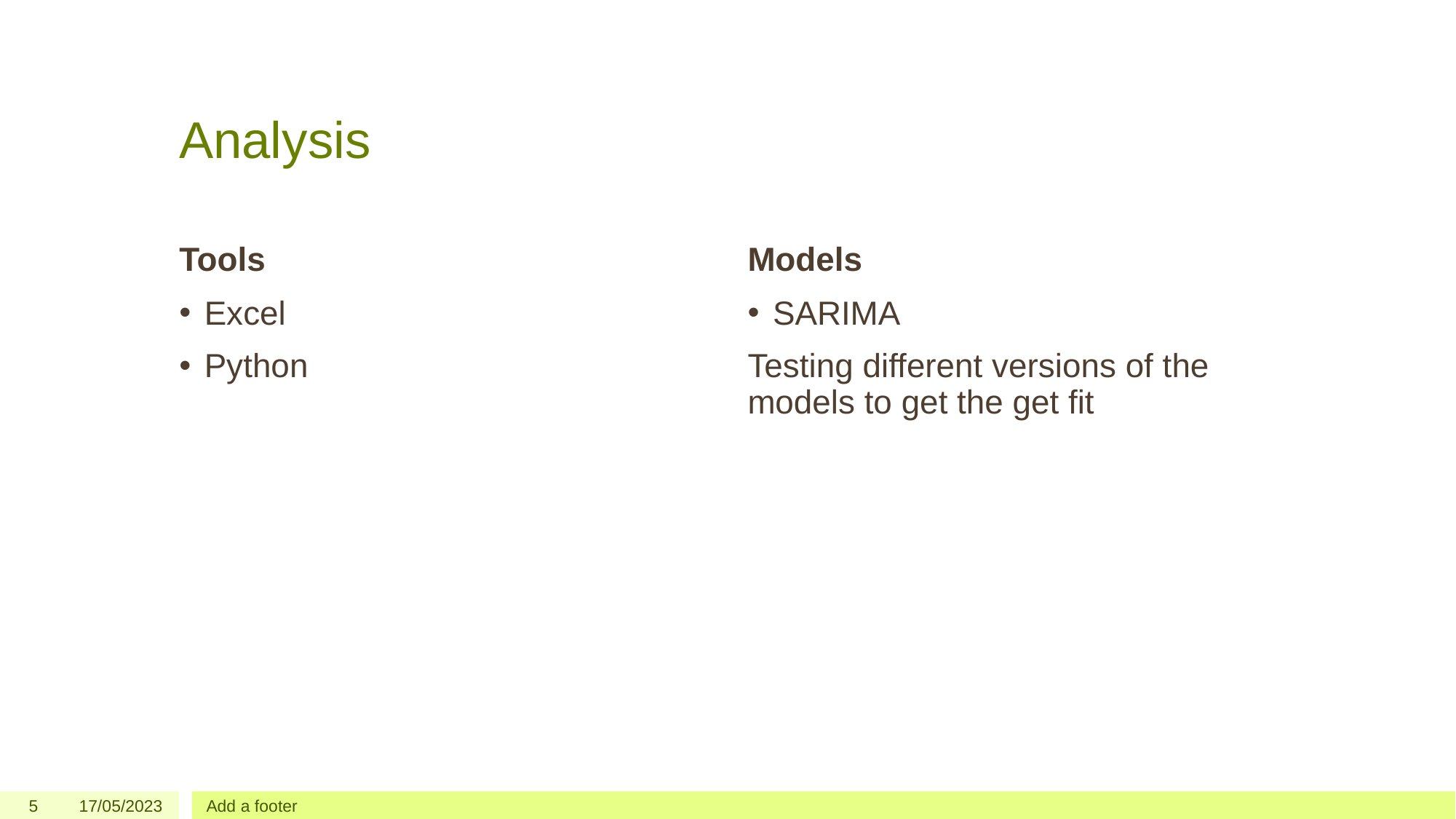

# Analysis
Tools
Models
SARIMA
Testing different versions of the models to get the get fit
Excel
Python
5
17/05/2023
Add a footer